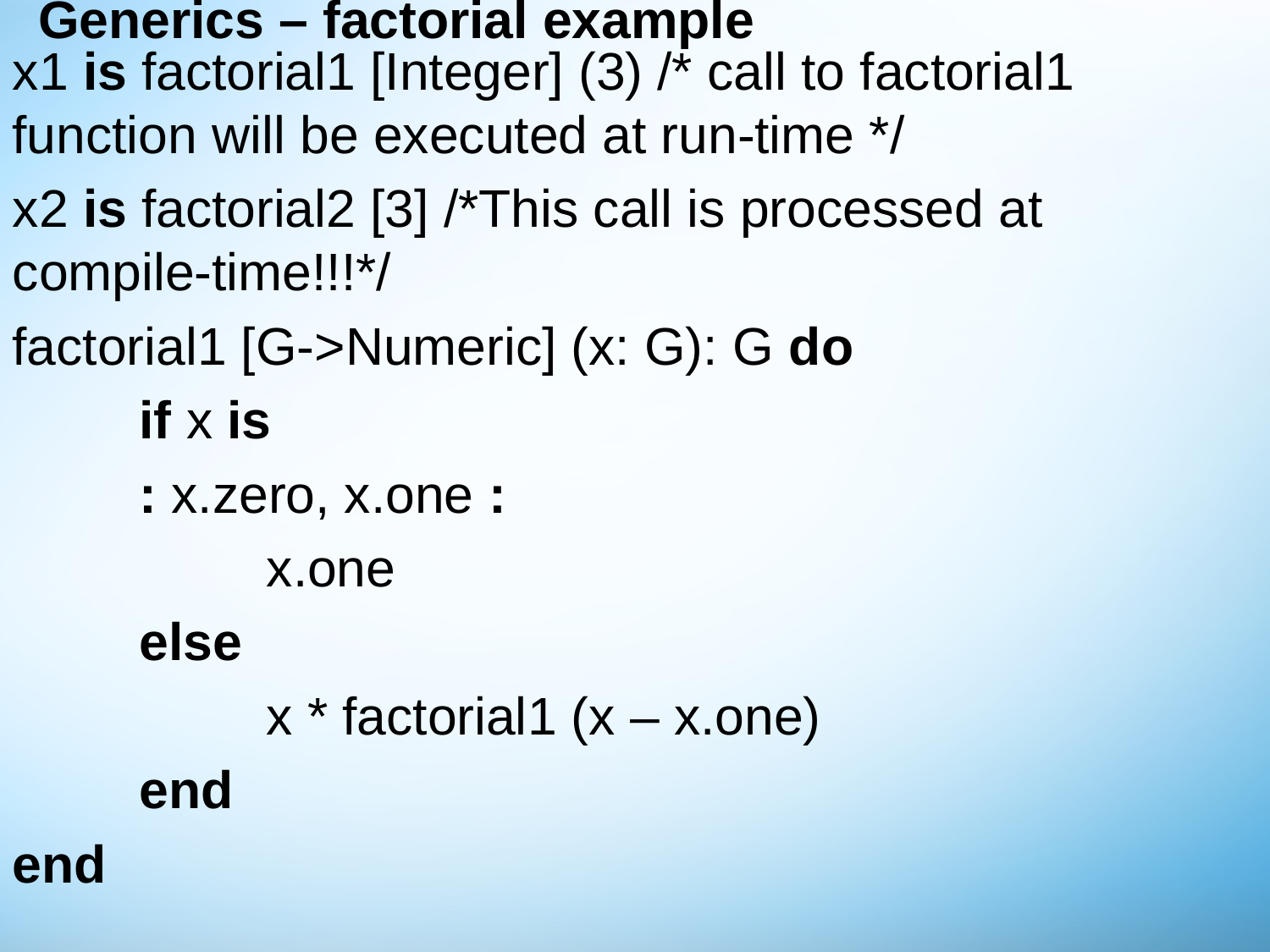

# Generics – factorial example
x1 is factorial1 [Integer] (3) /* call to factorial1 function will be executed at run-time */
x2 is factorial2 [3] /*This call is processed at compile-time!!!*/
factorial1 [G->Numeric] (x: G): G do
	if x is
	: x.zero, x.one :
		x.one
	else
		x * factorial1 (x – x.one)
	end
end